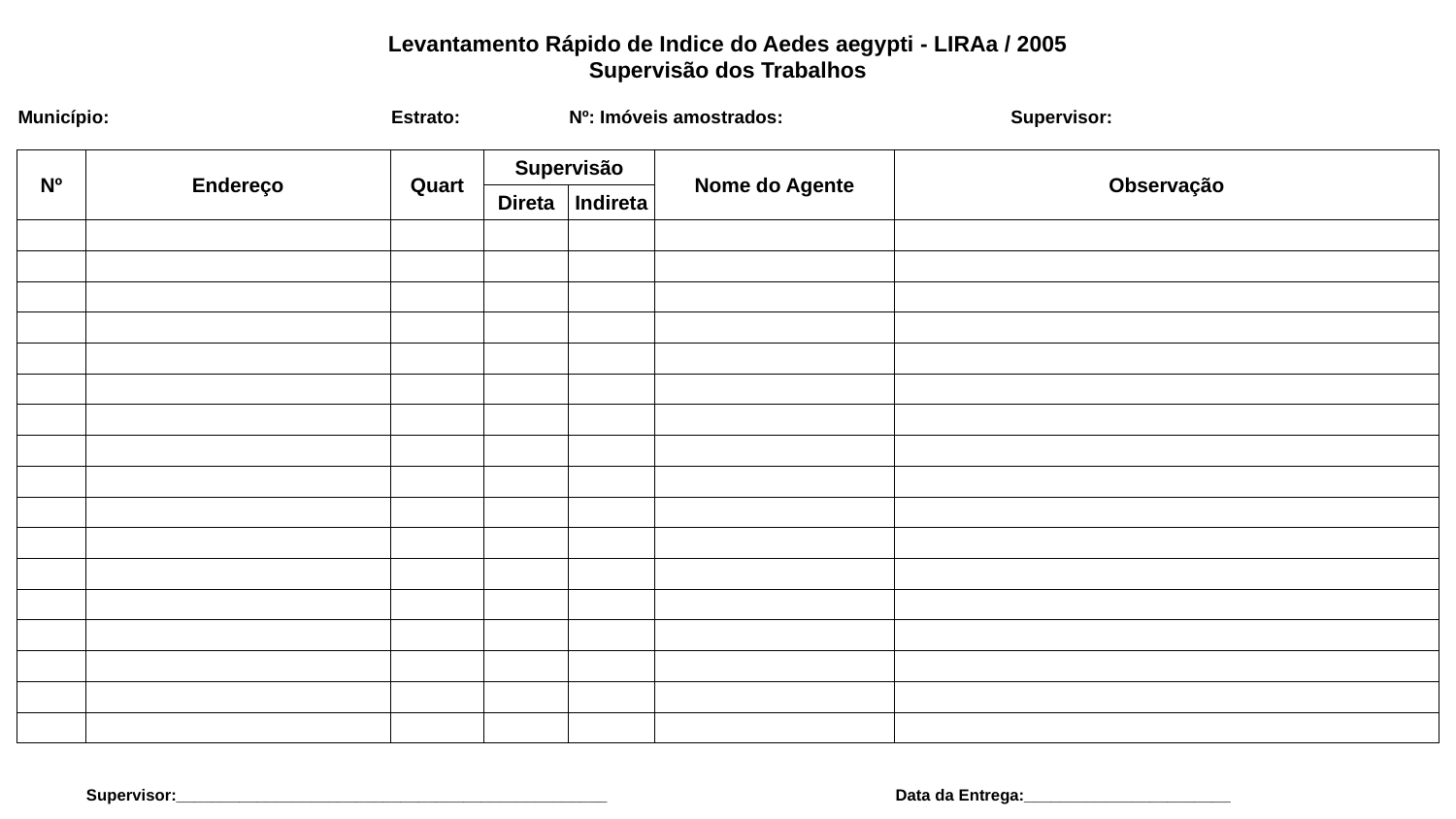

|  |  |  |  |  |  |  |  |  |  |  |
| --- | --- | --- | --- | --- | --- | --- | --- | --- | --- | --- |
| Levantamento Rápido de Indice do Aedes aegypti - LIRAa / 2005 |  |  |  |  |  |  |  |  |  |  |
| Supervisão dos Trabalhos |  |  |  |  |  |  |  |  |  |  |
|  |  |  |  |  |  |  |  |  |  |  |
| Município: |  | Estrato: |  | Nº: Imóveis amostrados: |  |  | Supervisor: |  |  |  |
|  |  |  |  |  |  |  |  |  |  |  |
| Nº | Endereço | Quart | Supervisão |  | Nome do Agente | Observação |  |  |  |  |
|  |  |  | Direta | Indireta |  |  |  |  |  |  |
|  |  |  |  |  |  |  |  |  |  |  |
|  |  |  |  |  |  |  |  |  |  |  |
|  |  |  |  |  |  |  |  |  |  |  |
|  |  |  |  |  |  |  |  |  |  |  |
|  |  |  |  |  |  |  |  |  |  |  |
|  |  |  |  |  |  |  |  |  |  |  |
|  |  |  |  |  |  |  |  |  |  |  |
|  |  |  |  |  |  |  |  |  |  |  |
|  |  |  |  |  |  |  |  |  |  |  |
|  |  |  |  |  |  |  |  |  |  |  |
|  |  |  |  |  |  |  |  |  |  |  |
|  |  |  |  |  |  |  |  |  |  |  |
|  |  |  |  |  |  |  |  |  |  |  |
|  |  |  |  |  |  |  |  |  |  |  |
|  |  |  |  |  |  |  |  |  |  |  |
|  |  |  |  |  |  |  |  |  |  |  |
|  |  |  |  |  |  |  |  |  |  |  |
|  |  |  |  |  |  |  |  |  |  |  |
|  | Supervisor:\_\_\_\_\_\_\_\_\_\_\_\_\_\_\_\_\_\_\_\_\_\_\_\_\_\_\_\_\_\_\_\_\_\_\_\_\_\_\_\_\_\_\_\_\_\_\_\_ |  |  |  |  | Data da Entrega:\_\_\_\_\_\_\_\_\_\_\_\_\_\_\_\_\_\_\_\_\_\_\_ |  |  |  |  |